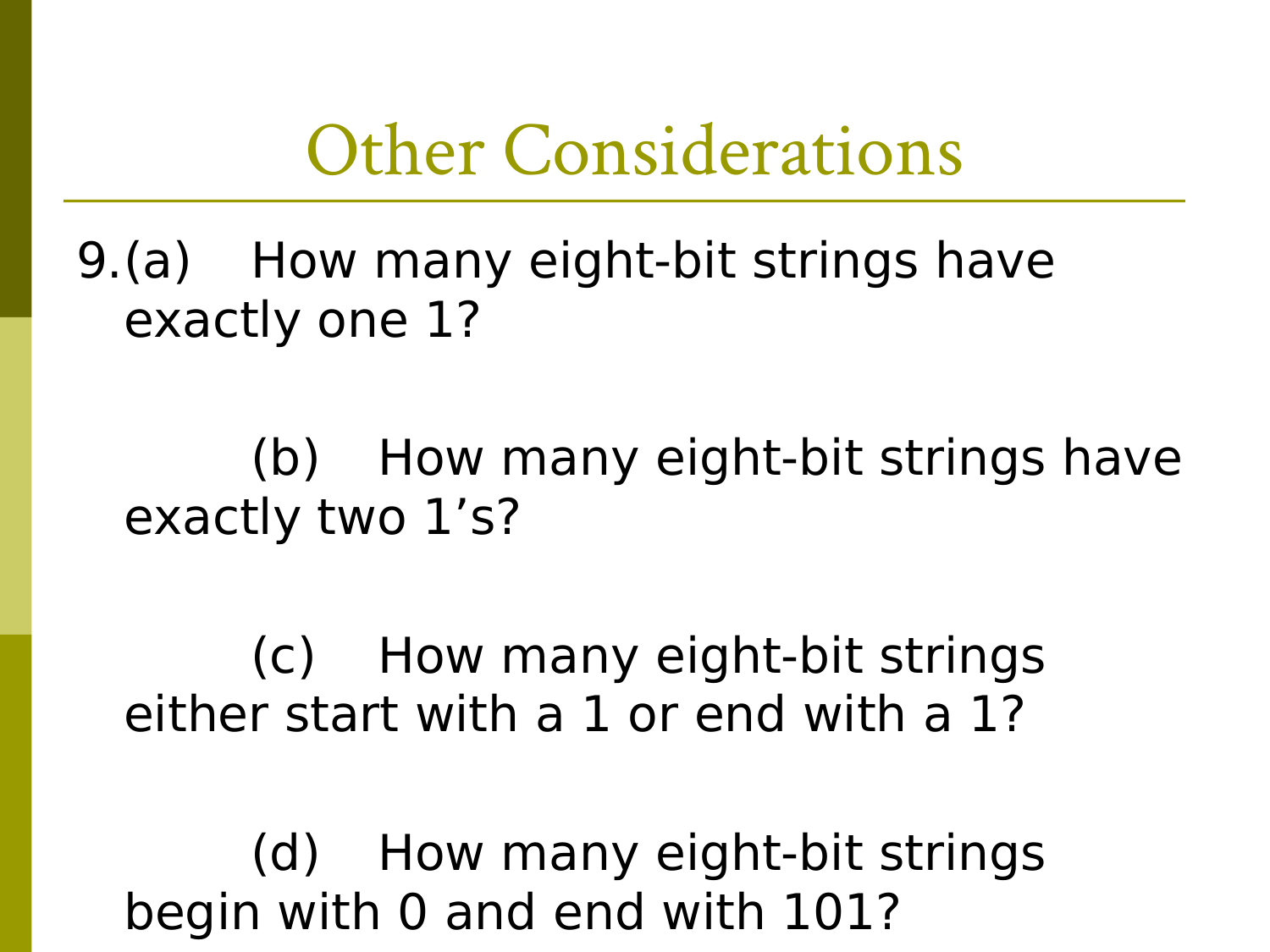

# Other Considerations
9.	(a)	How many eight-bit strings have exactly one 1?

		(b)	How many eight-bit strings have exactly two 1’s?

		(c)	How many eight-bit strings either start with a 1 or end with a 1?

		(d)	How many eight-bit strings begin with 0 and end with 101?